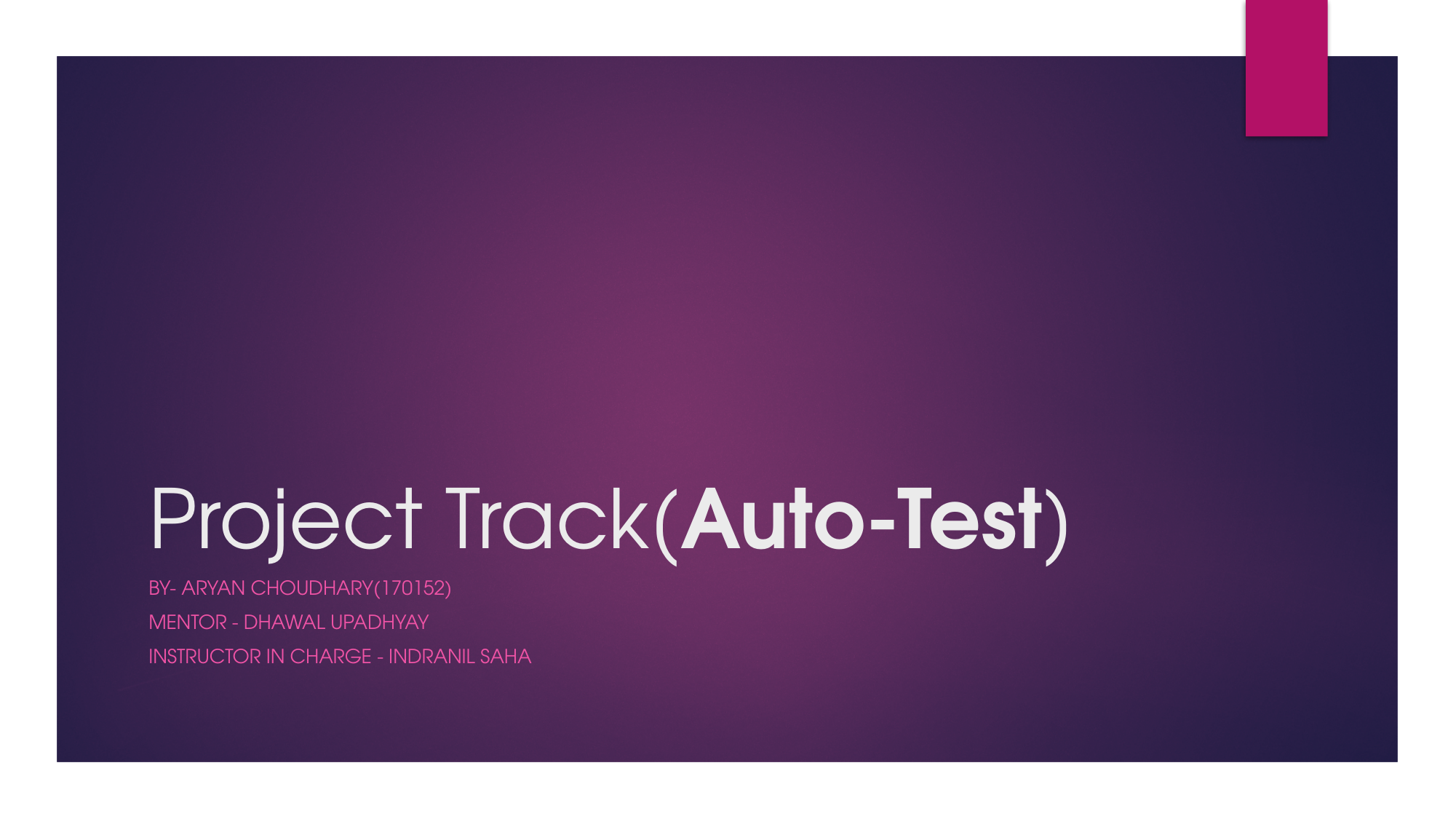

# Project Track(Auto-Test)
By- Aryan Choudhary(170152)
Mentor - Dhawal Upadhyay
Instructor In Charge - Indranil Saha